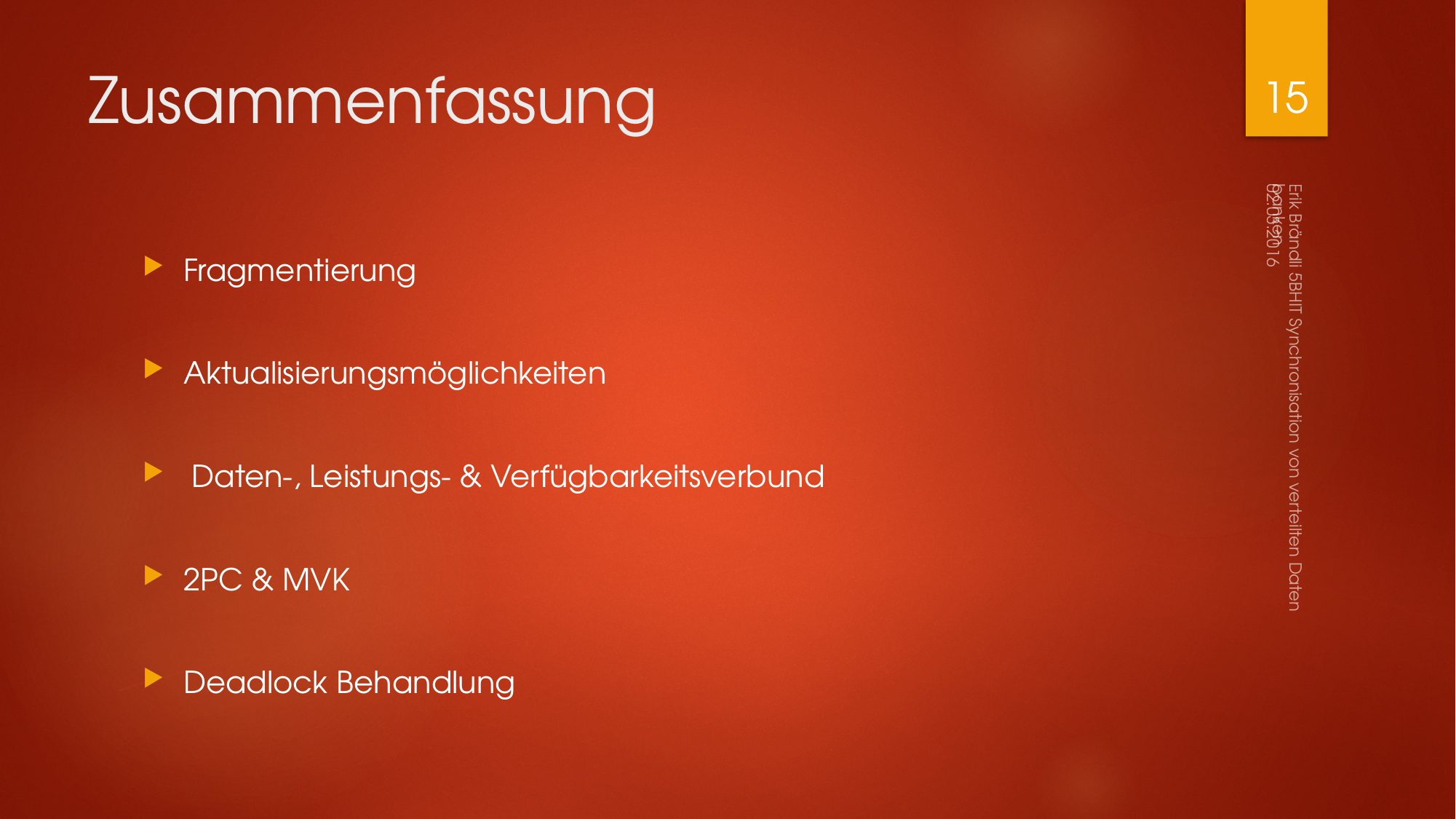

15
# Zusammenfassung
02.03.2016
Fragmentierung

Aktualisierungsmöglichkeiten

 Daten-, Leistungs- & Verfügbarkeitsverbund

2PC & MVK

Deadlock Behandlung

Erik Brändli 5BHIT Synchronisation von verteilten Datenbanken